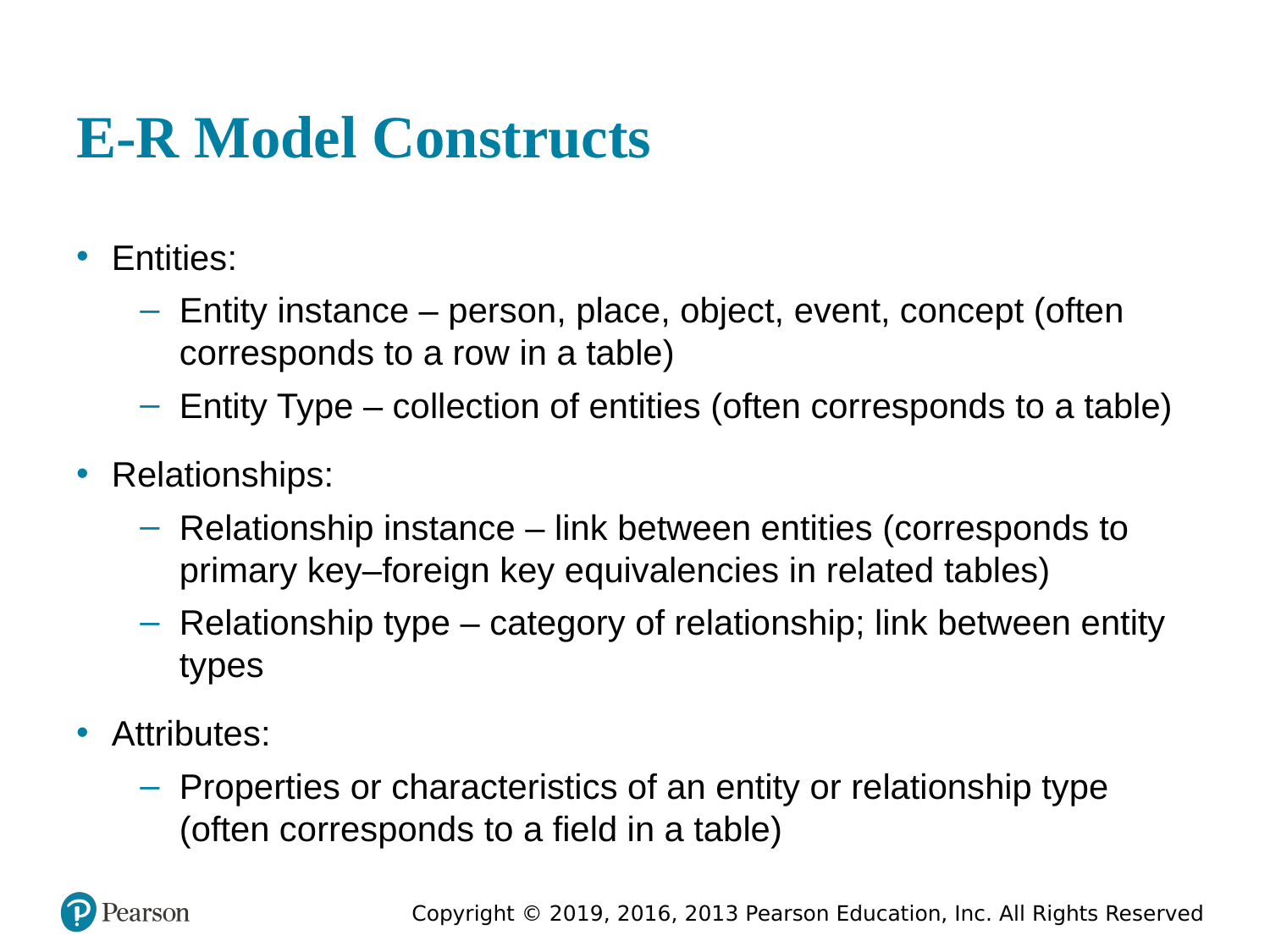

# E-R Model Constructs
Entities:
Entity instance – person, place, object, event, concept (often corresponds to a row in a table)
Entity Type – collection of entities (often corresponds to a table)
Relationships:
Relationship instance – link between entities (corresponds to primary key–foreign key equivalencies in related tables)
Relationship type – category of relationship; link between entity types
Attributes:
Properties or characteristics of an entity or relationship type (often corresponds to a field in a table)